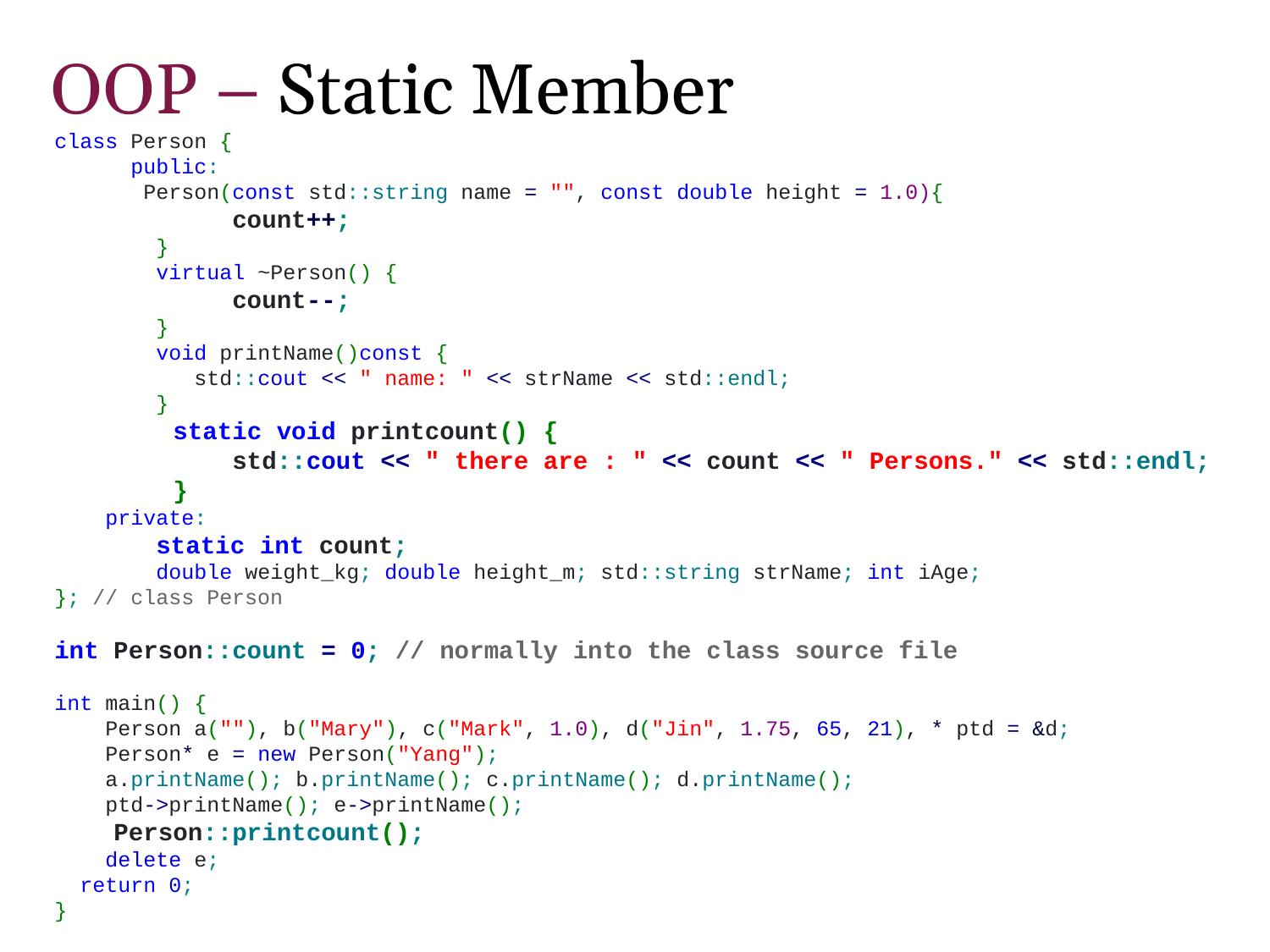

# OOP – Static Member
class Person {
      public:
       Person(const std::string name = "", const double height = 1.0){
            count++;
        }
        virtual ~Person() {
            count--;
        }
        void printName()const {
           std::cout << " name: " << strName << std::endl;
        }
        static void printcount() {
            std::cout << " there are : " << count << " Persons." << std::endl;
        }
    private:
        static int count;
        double weight_kg; double height_m; std::string strName; int iAge;
}; // class Person

int Person::count = 0; // normally into the class source file

int main() {
    Person a(""), b("Mary"), c("Mark", 1.0), d("Jin", 1.75, 65, 21), * ptd = &d;
    Person* e = new Person("Yang");
    a.printName(); b.printName(); c.printName(); d.printName();
    ptd->printName(); e->printName();
    Person::printcount();
    delete e;
  return 0;
}